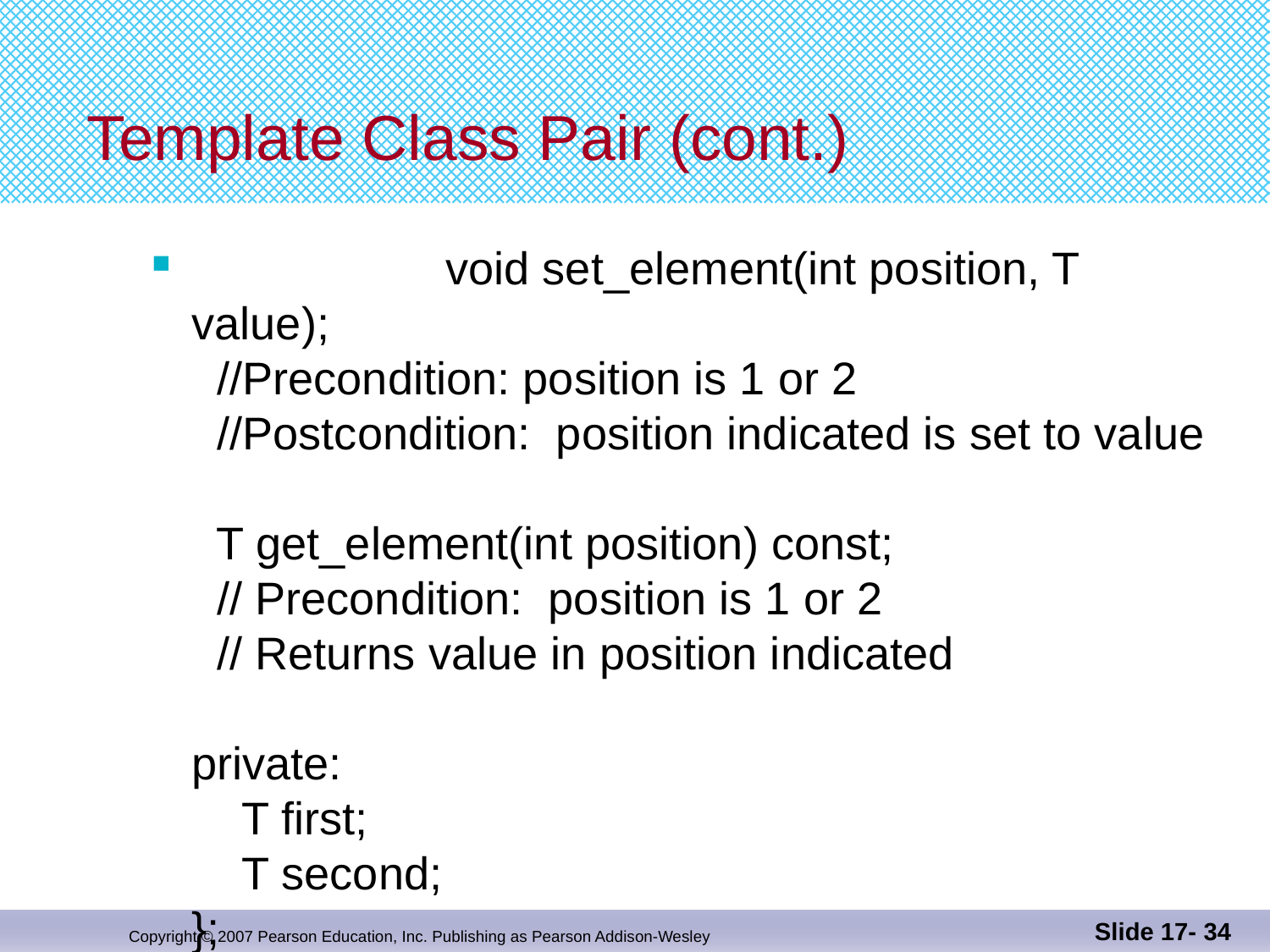

# Template Class Pair (cont.)
		void set_element(int position, T value);
  //Precondition: position is 1 or 2
  //Postcondition:  position indicated is set to value
  T get_element(int position) const;
  // Precondition:  position is 1 or 2
  // Returns value in position indicated
private:
    T first;
    T second;
};
Slide 17- 34